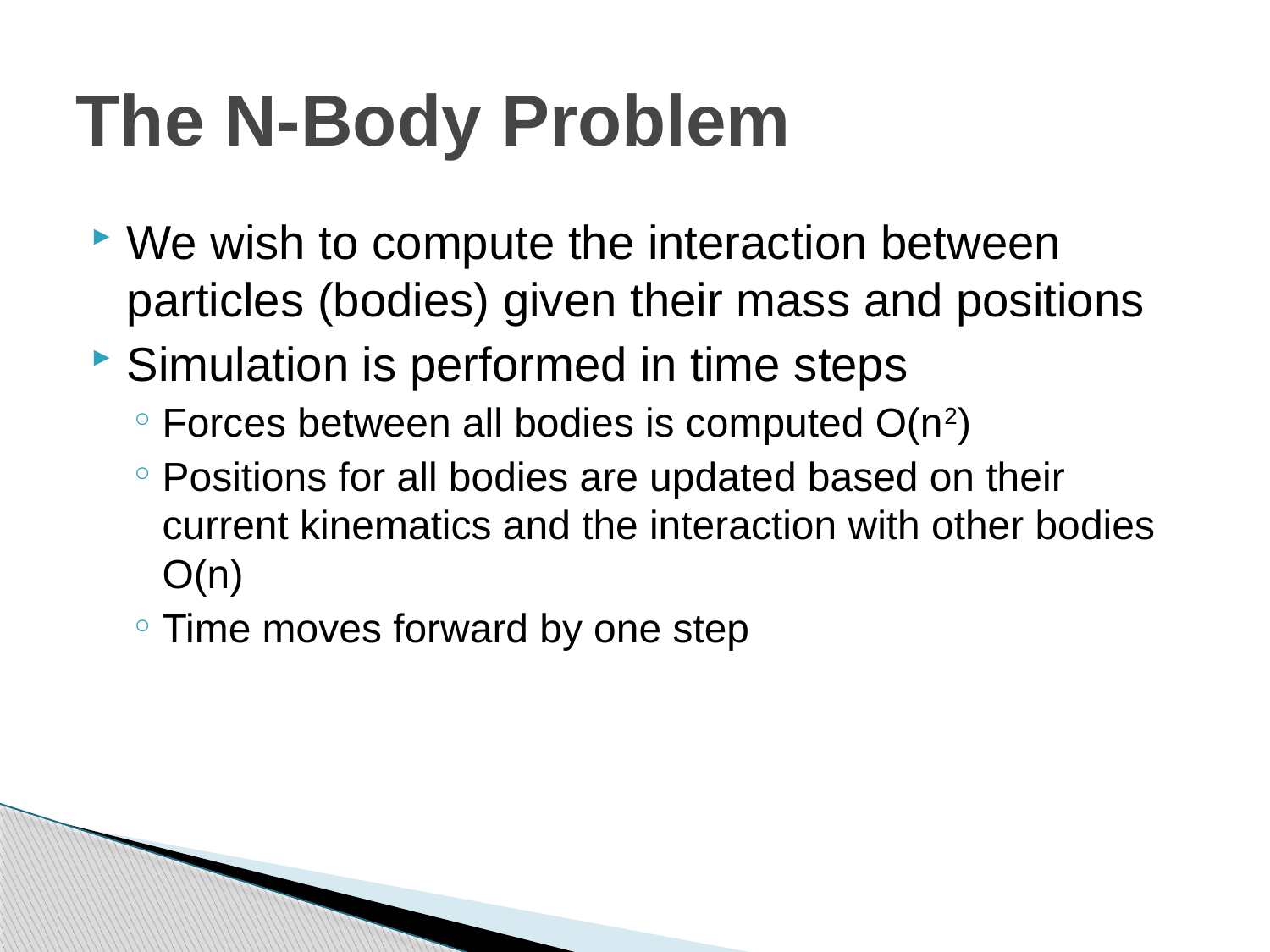

# The N-Body Problem
We wish to compute the interaction between particles (bodies) given their mass and positions
Simulation is performed in time steps
Forces between all bodies is computed O(n2)
Positions for all bodies are updated based on their current kinematics and the interaction with other bodies O(n)
Time moves forward by one step